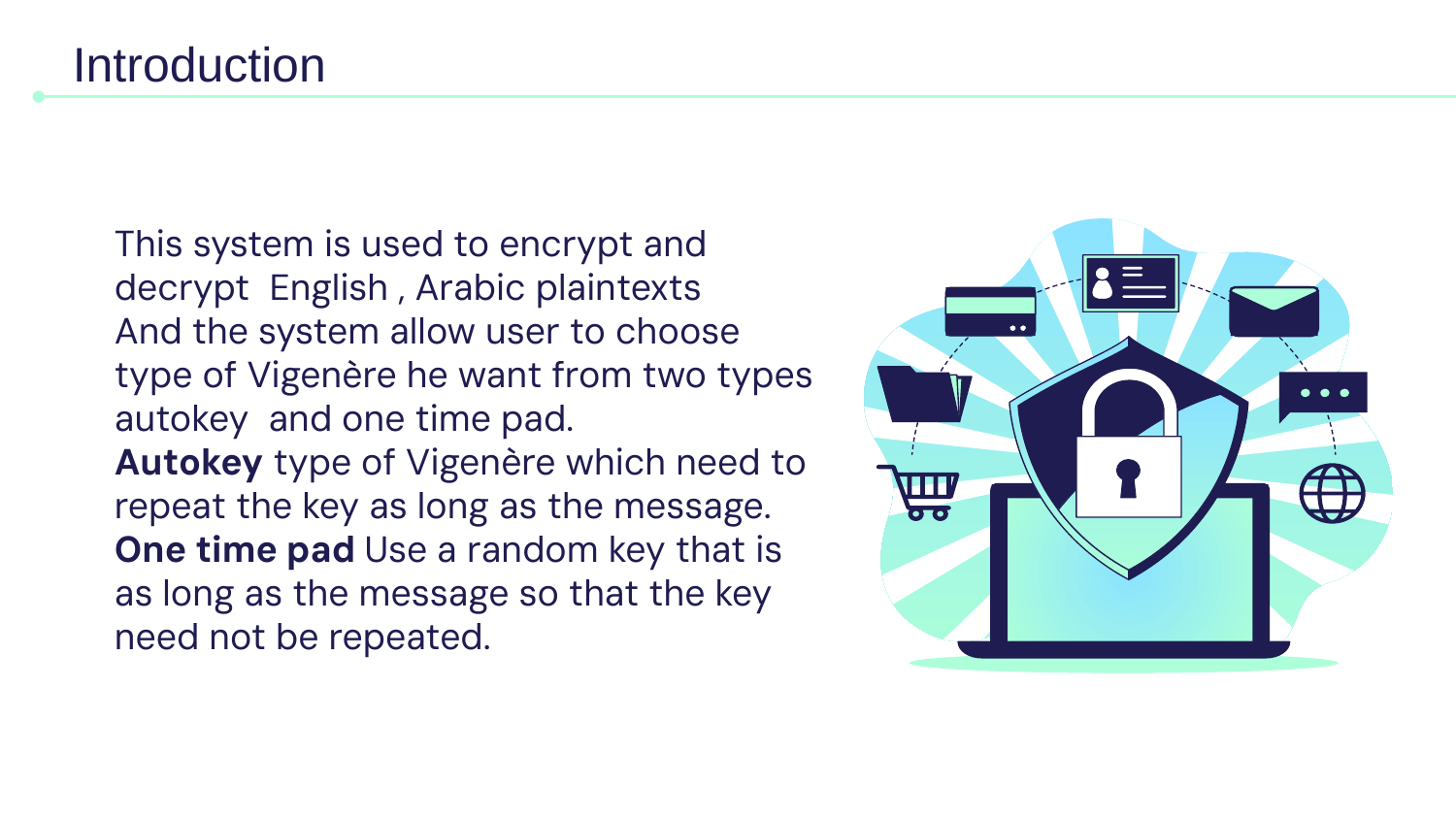

# Introduction

This system is used to encrypt and decrypt  English , Arabic plaintexts
And the system allow user to choose type of Vigenère he want from two types autokey  and one time pad.
Autokey type of Vigenère which need to repeat the key as long as the message.
One time pad Use a random key that is as long as the message so that the key need not be repeated.